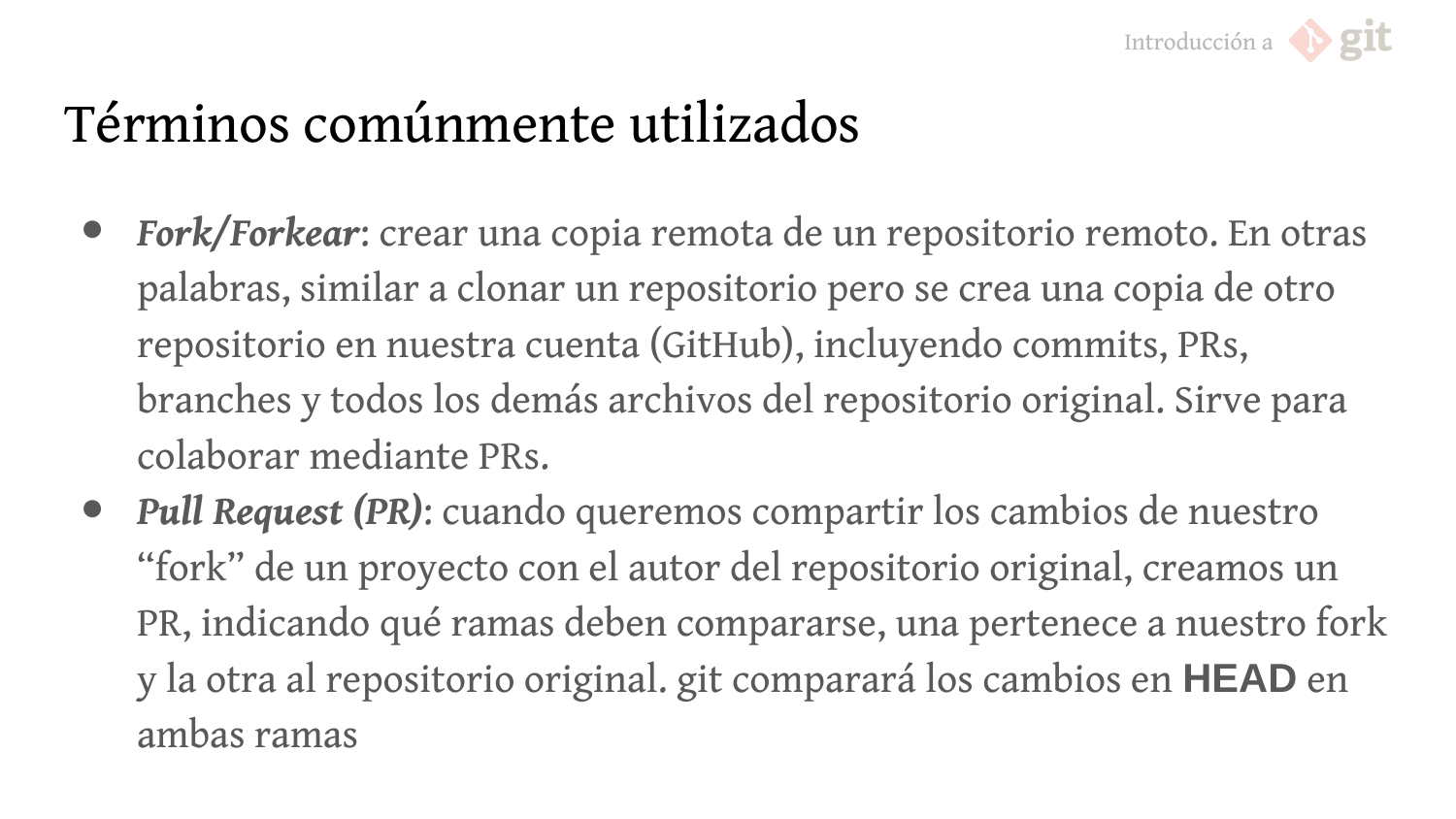

# Términos comúnmente utilizados
Fork/Forkear: crear una copia remota de un repositorio remoto. En otras palabras, similar a clonar un repositorio pero se crea una copia de otro repositorio en nuestra cuenta (GitHub), incluyendo commits, PRs, branches y todos los demás archivos del repositorio original. Sirve para colaborar mediante PRs.
Pull Request (PR): cuando queremos compartir los cambios de nuestro “fork” de un proyecto con el autor del repositorio original, creamos un PR, indicando qué ramas deben compararse, una pertenece a nuestro fork y la otra al repositorio original. git comparará los cambios en HEAD en ambas ramas